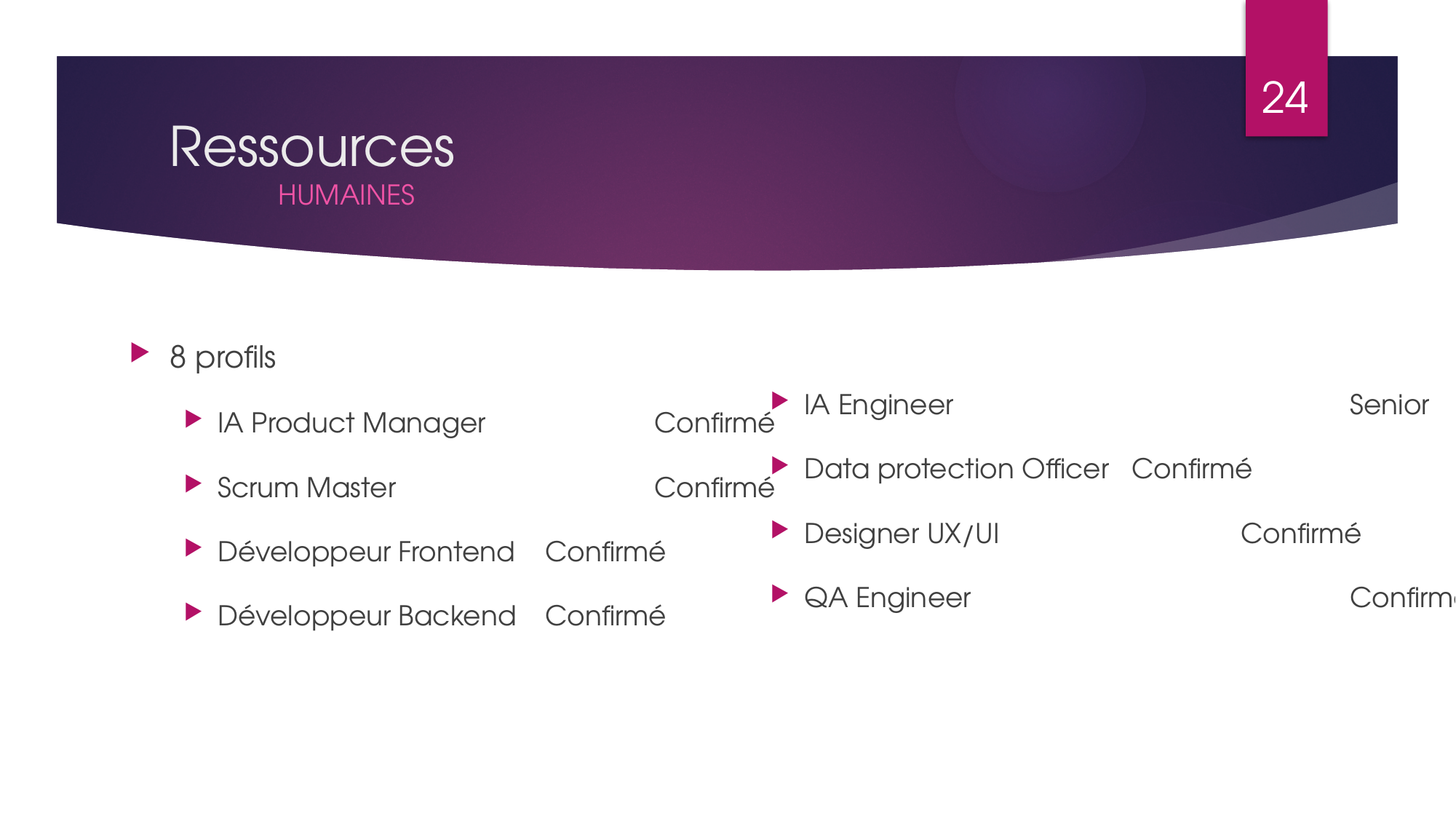

24
Ressources
	Humaines

IA Engineer				Senior
Data protection Officer	Confirmé
Designer UX/UI			Confirmé
QA Engineer				Confirmé

8 profils
IA Product Manager 		Confirmé
Scrum Master 			Confirmé
Développeur Frontend 	Confirmé
Développeur Backend 	Confirmé